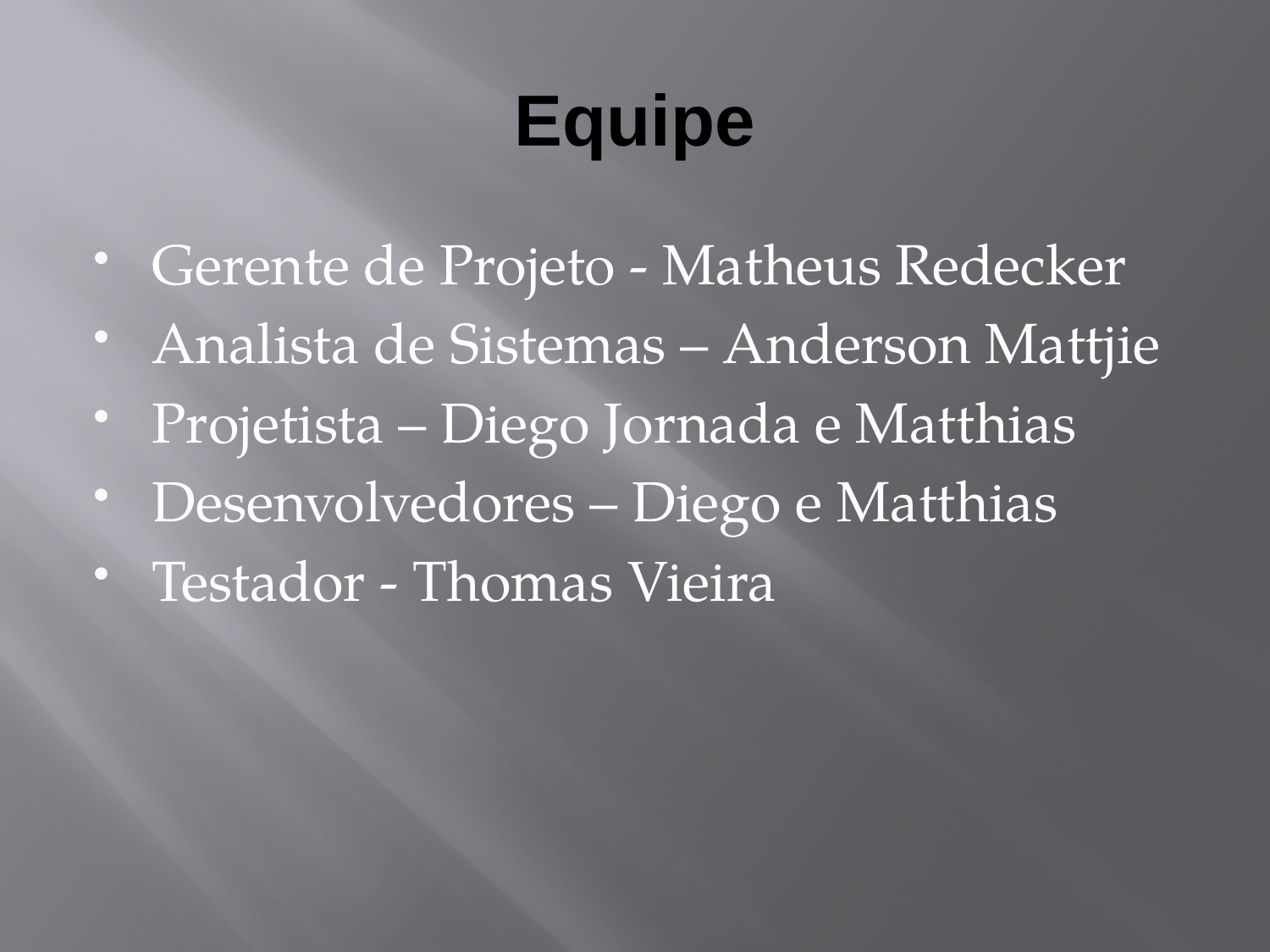

# Equipe
Gerente de Projeto - Matheus Redecker
Analista de Sistemas – Anderson Mattjie
Projetista – Diego Jornada e Matthias
Desenvolvedores – Diego e Matthias
Testador - Thomas Vieira